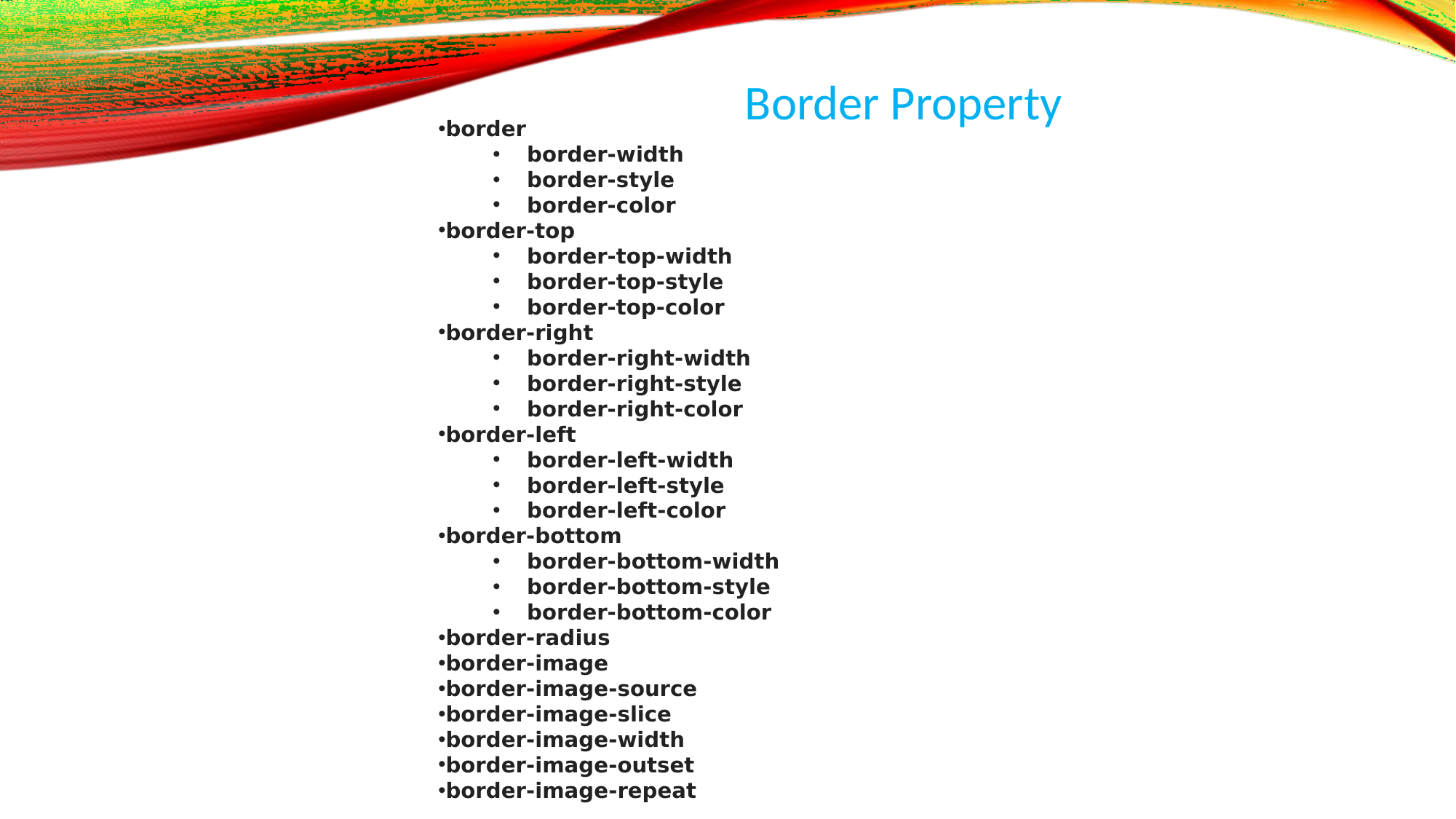

Border Property
border
border-width
border-style
border-color
border-top
border-top-width
border-top-style
border-top-color
border-right
border-right-width
border-right-style
border-right-color
border-left
border-left-width
border-left-style
border-left-color
border-bottom
border-bottom-width
border-bottom-style
border-bottom-color
border-radius
border-image
border-image-source
border-image-slice
border-image-width
border-image-outset
border-image-repeat